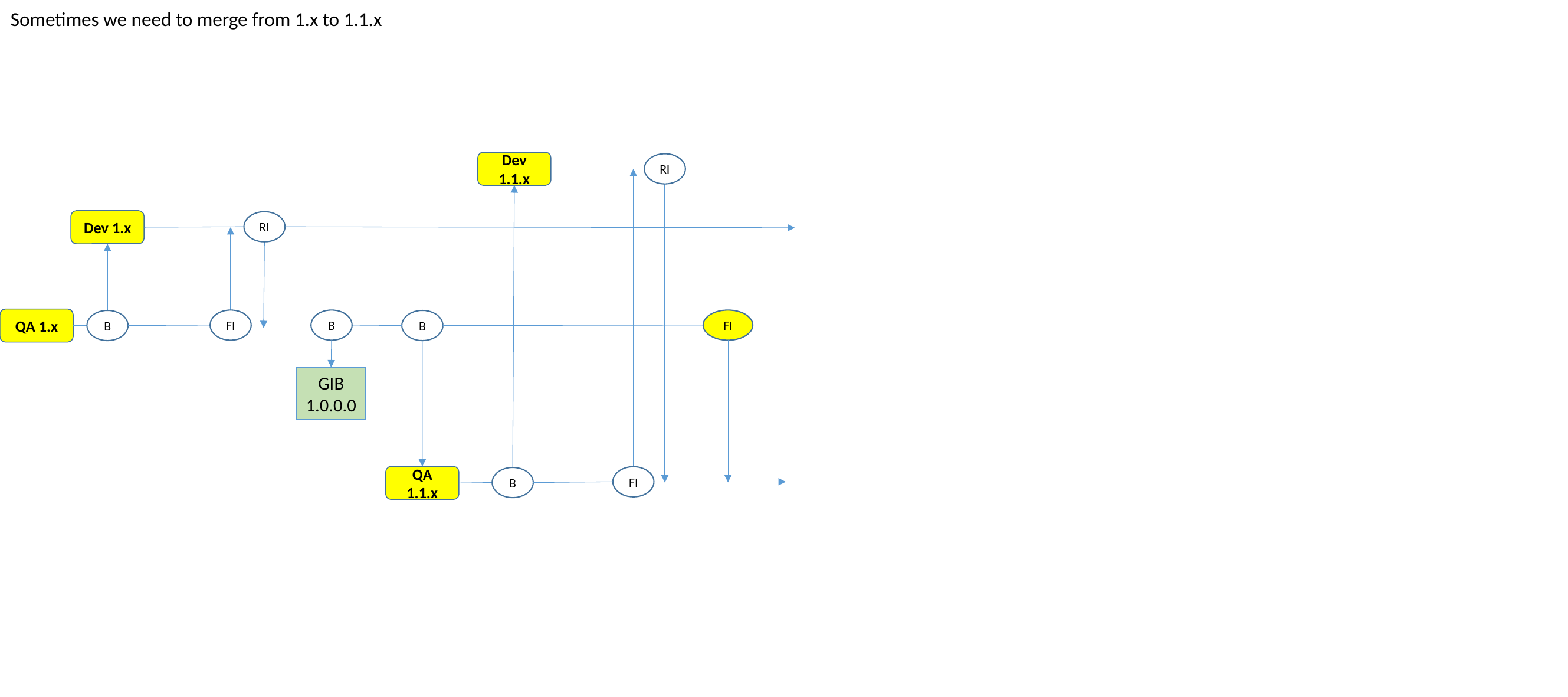

Sometimes we need to merge from 1.x to 1.1.x
Dev 1.1.x
RI
Dev 1.x
RI
QA 1.x
B
FI
FI
B
B
GIB
1.0.0.0
QA 1.1.x
FI
B